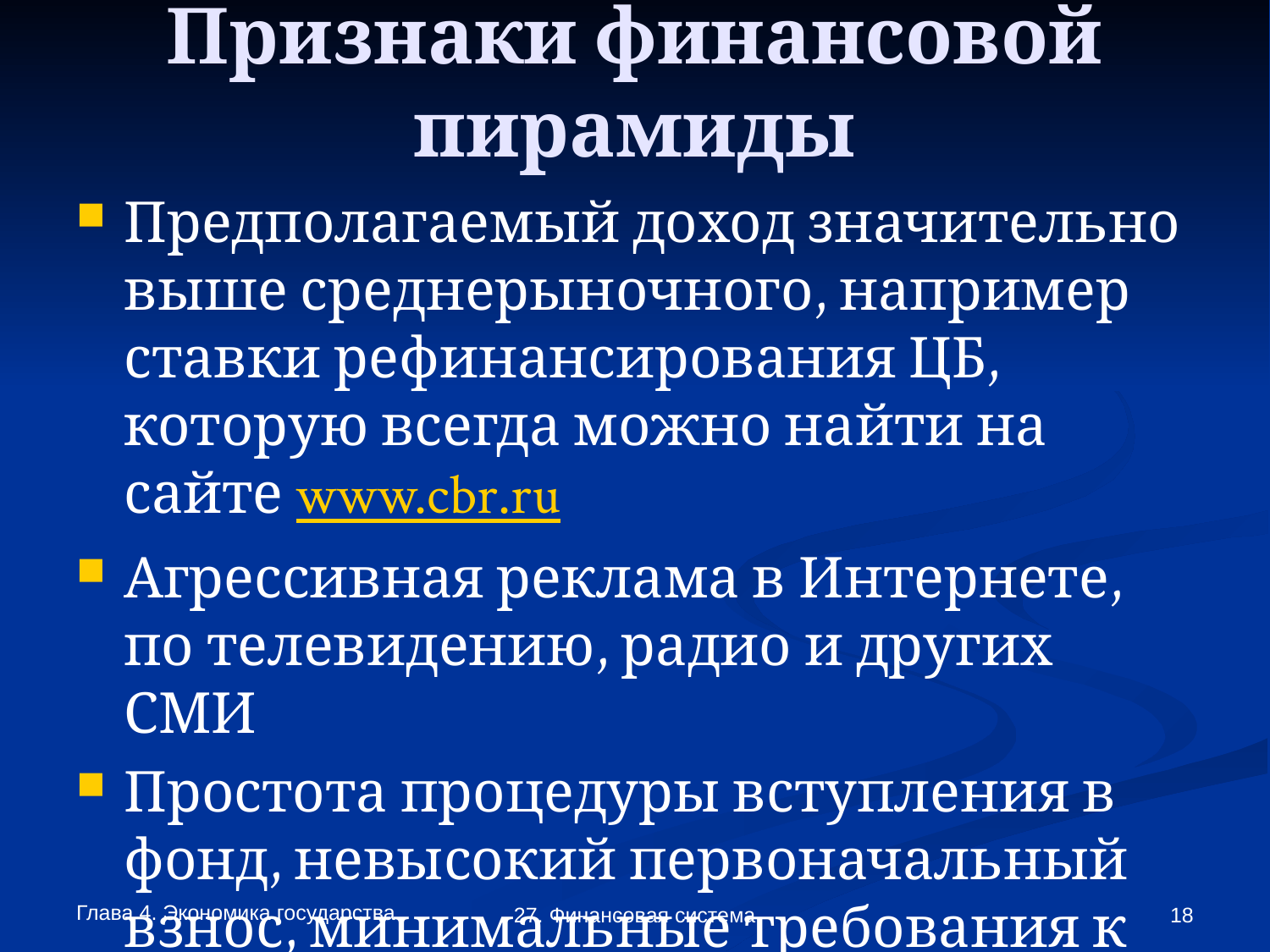

# Признаки финансовой пирамиды
Предполагаемый доход значительно выше среднерыночного, например ставки рефинансирования ЦБ, которую всегда можно найти на сайте www.cbr.ru
Агрессивная реклама в Интернете, по телевидению, радио и других СМИ
Простота процедуры вступления в фонд, невысокий первоначальный взнос, минимальные требования к документам

Глава 4. Экономика государства
27. Финансовая система
18